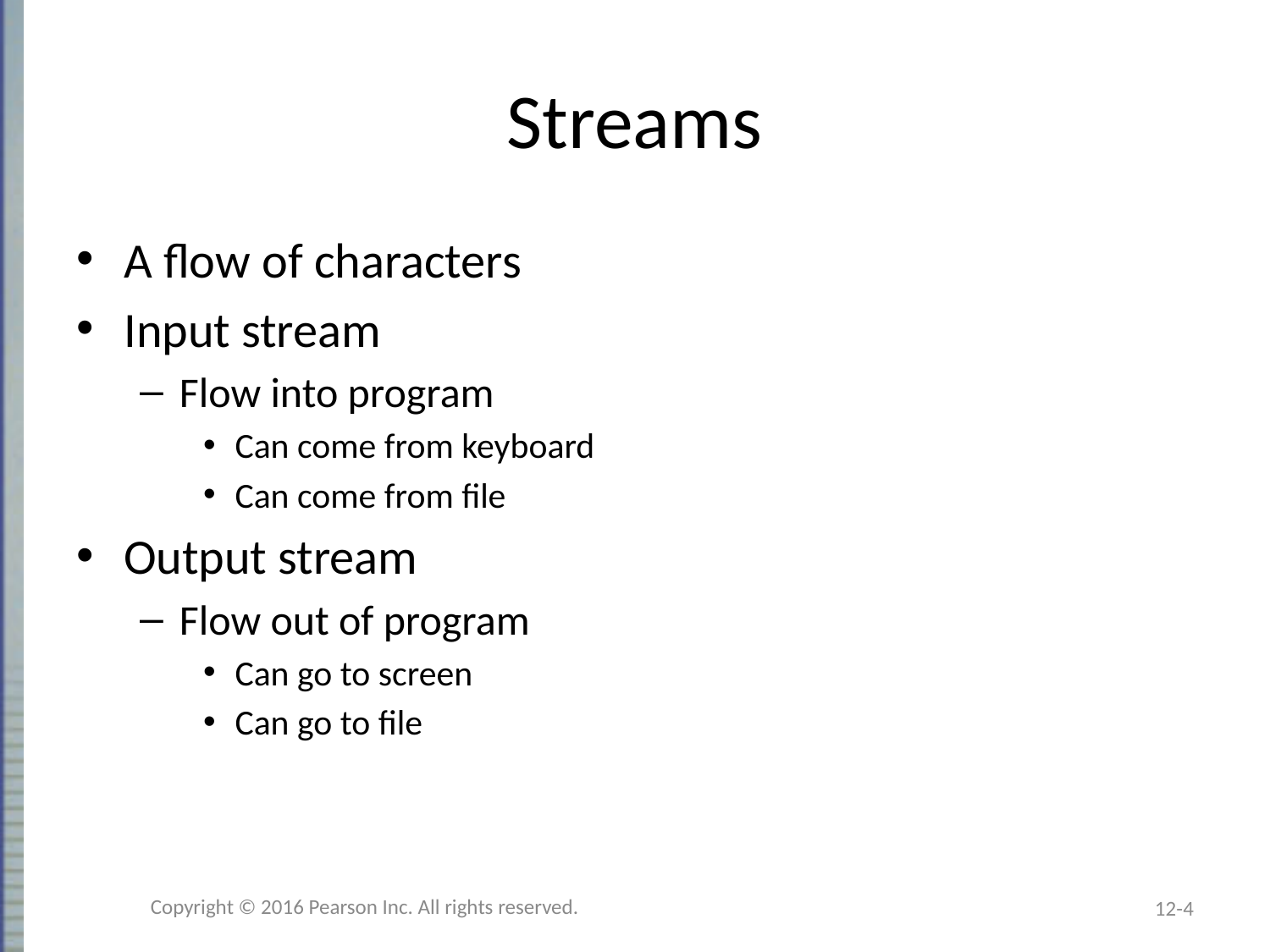

# Streams
A flow of characters
Input stream
Flow into program
Can come from keyboard
Can come from file
Output stream
Flow out of program
Can go to screen
Can go to file
Copyright © 2016 Pearson Inc. All rights reserved.
12-4